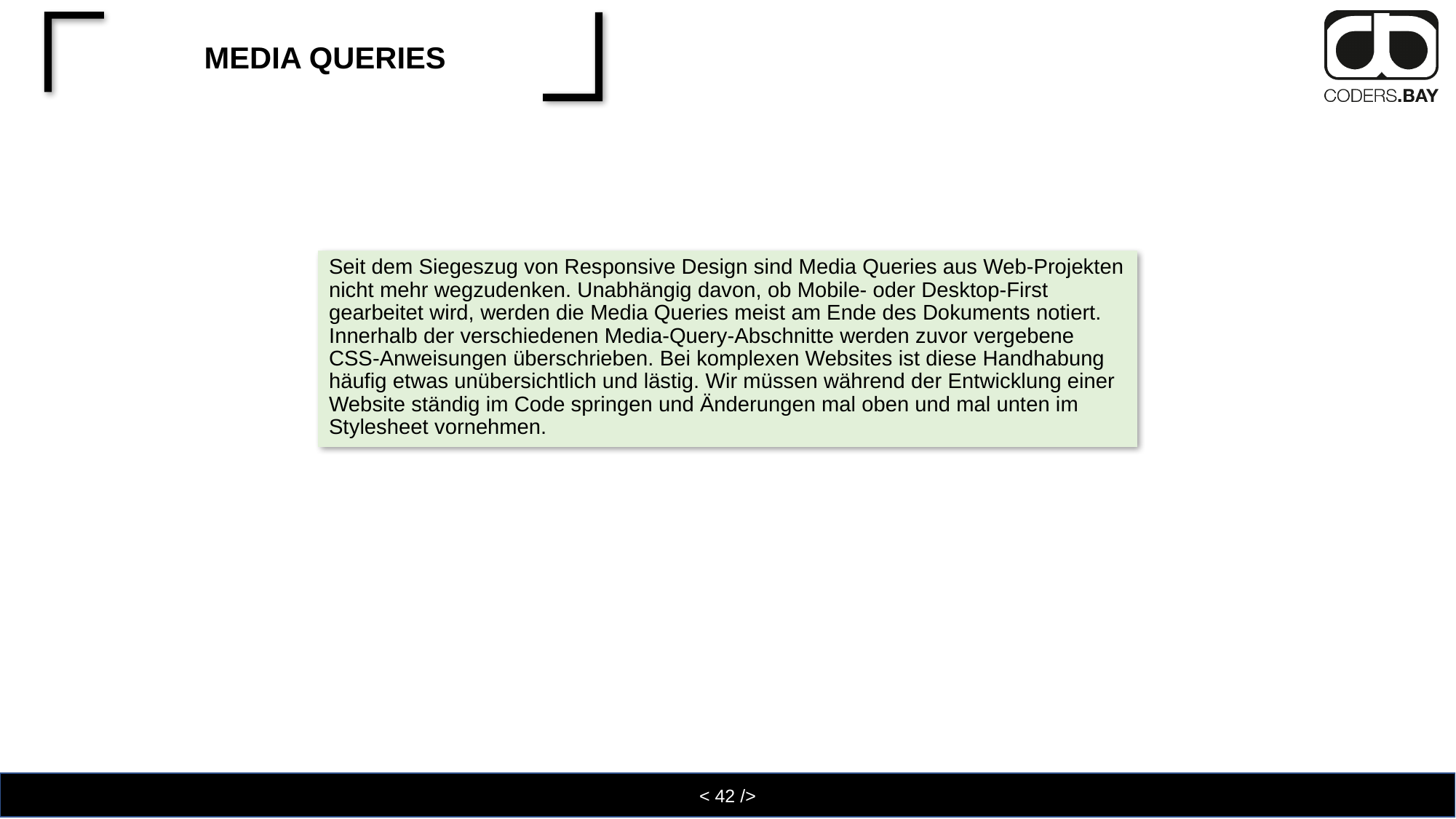

# Media Queries
Seit dem Siegeszug von Responsive Design sind Media Queries aus Web-Projekten nicht mehr wegzudenken. Unabhängig davon, ob Mobile- oder Desktop-First gearbeitet wird, werden die Media Queries meist am Ende des Dokuments notiert. Innerhalb der verschiedenen Media-Query-Abschnitte werden zuvor vergebene CSS-Anweisungen überschrieben. Bei komplexen Websites ist diese Handhabung häufig etwas unübersichtlich und lästig. Wir müssen während der Entwicklung einer Website ständig im Code springen und Änderungen mal oben und mal unten im Stylesheet vornehmen.